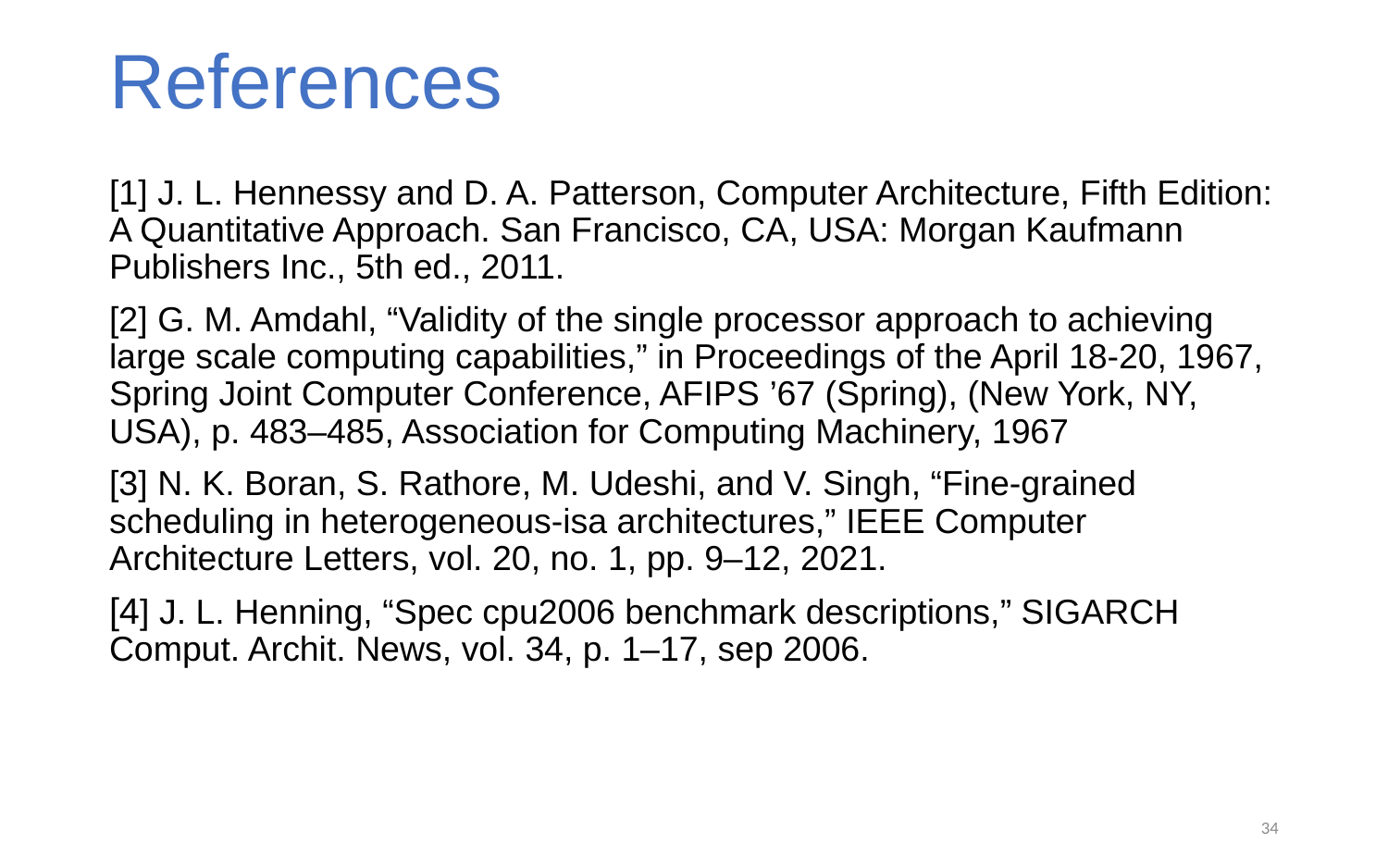

# References
[1] J. L. Hennessy and D. A. Patterson, Computer Architecture, Fifth Edition: A Quantitative Approach. San Francisco, CA, USA: Morgan Kaufmann Publishers Inc., 5th ed., 2011.
[2] G. M. Amdahl, “Validity of the single processor approach to achieving large scale computing capabilities,” in Proceedings of the April 18-20, 1967, Spring Joint Computer Conference, AFIPS ’67 (Spring), (New York, NY, USA), p. 483–485, Association for Computing Machinery, 1967
[3] N. K. Boran, S. Rathore, M. Udeshi, and V. Singh, “Fine-grained scheduling in heterogeneous-isa architectures,” IEEE Computer Architecture Letters, vol. 20, no. 1, pp. 9–12, 2021.
[4] J. L. Henning, “Spec cpu2006 benchmark descriptions,” SIGARCH Comput. Archit. News, vol. 34, p. 1–17, sep 2006.

34